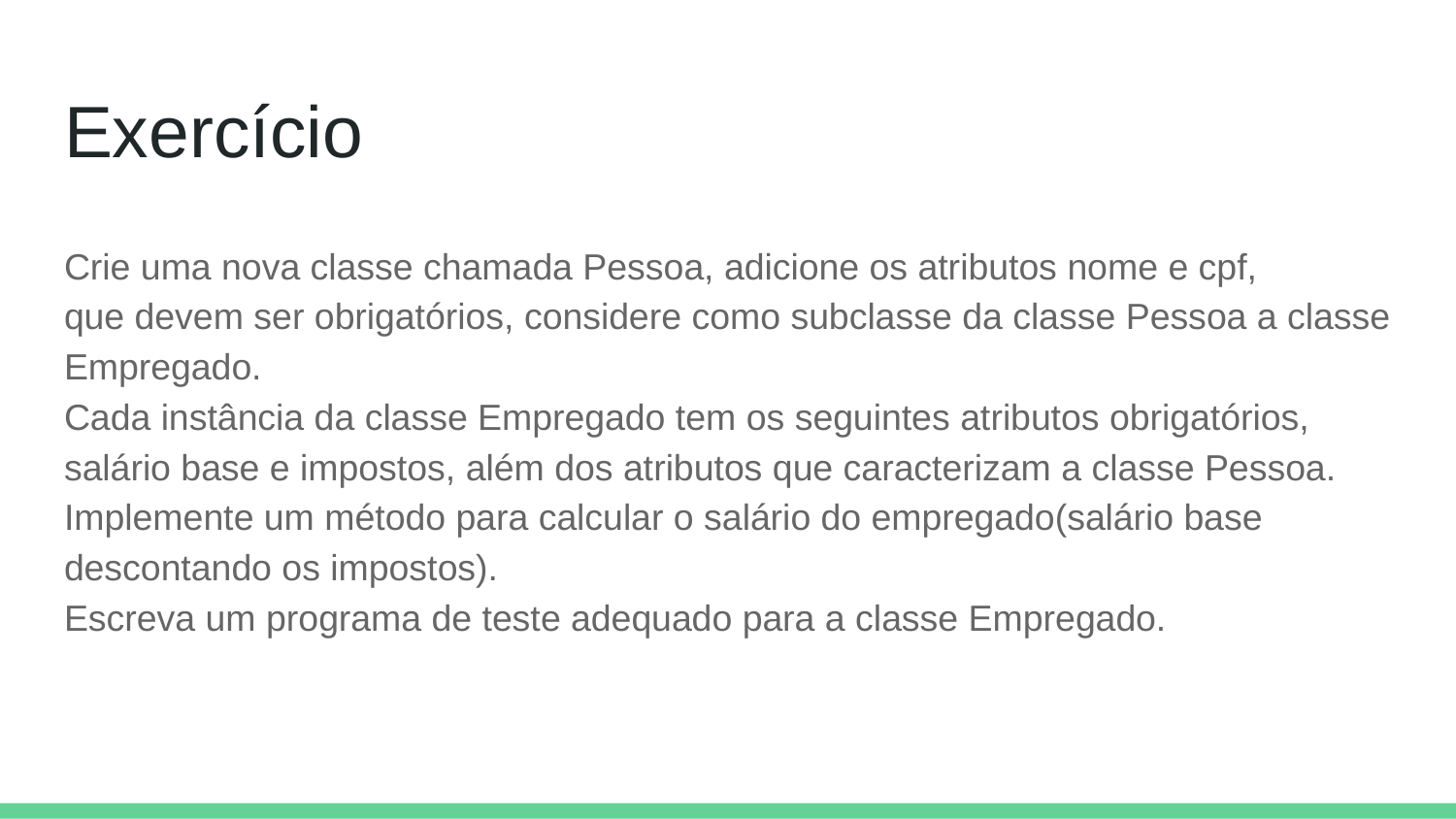

# Exercício
Crie uma nova classe chamada Pessoa, adicione os atributos nome e cpf,
que devem ser obrigatórios, considere como subclasse da classe Pessoa a classe Empregado.
Cada instância da classe Empregado tem os seguintes atributos obrigatórios,
salário base e impostos, além dos atributos que caracterizam a classe Pessoa.
Implemente um método para calcular o salário do empregado(salário base descontando os impostos).
Escreva um programa de teste adequado para a classe Empregado.